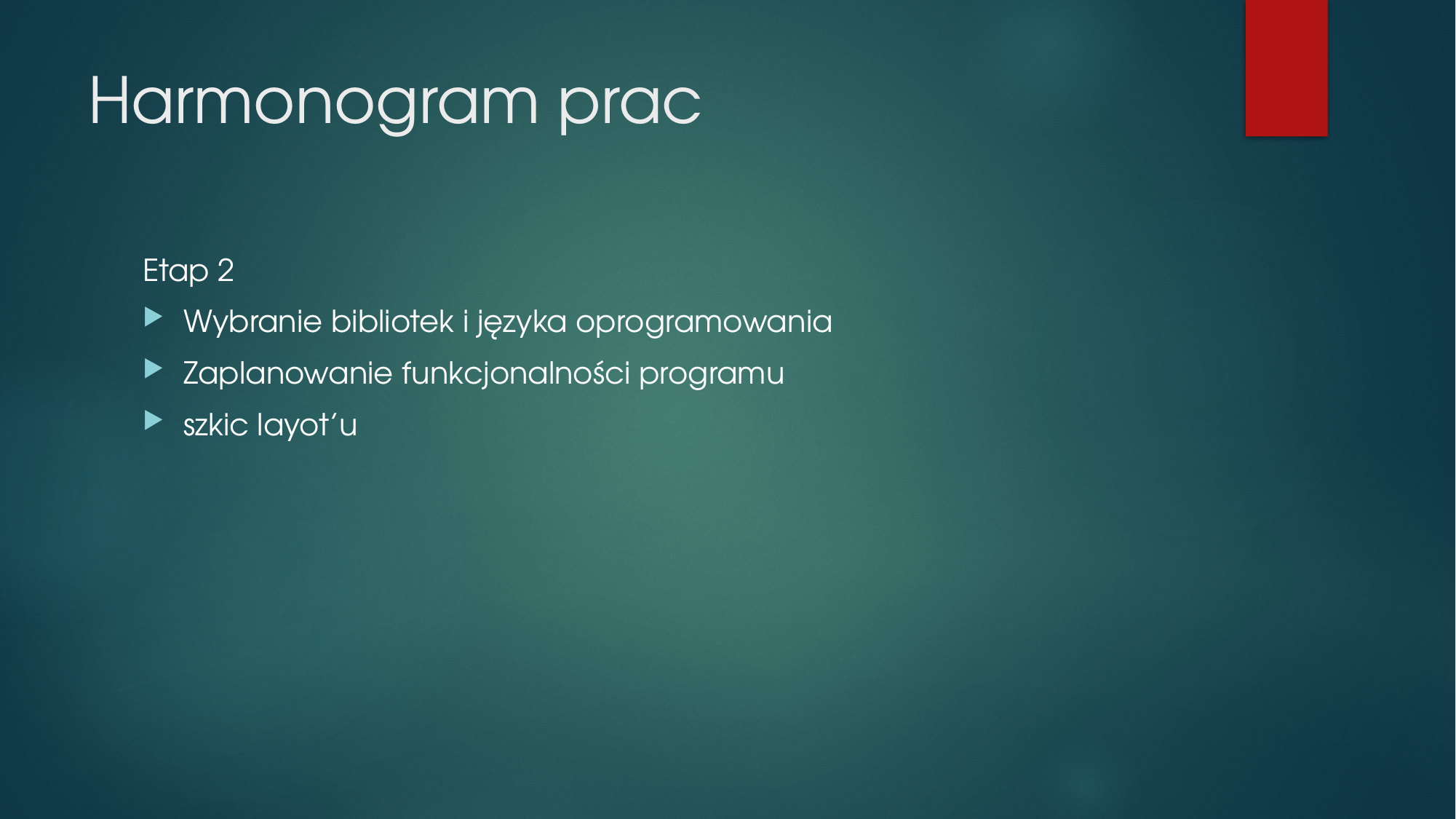

# Harmonogram prac
Etap 2
Wybranie bibliotek i języka oprogramowania
Zaplanowanie funkcjonalności programu
szkic layot’u